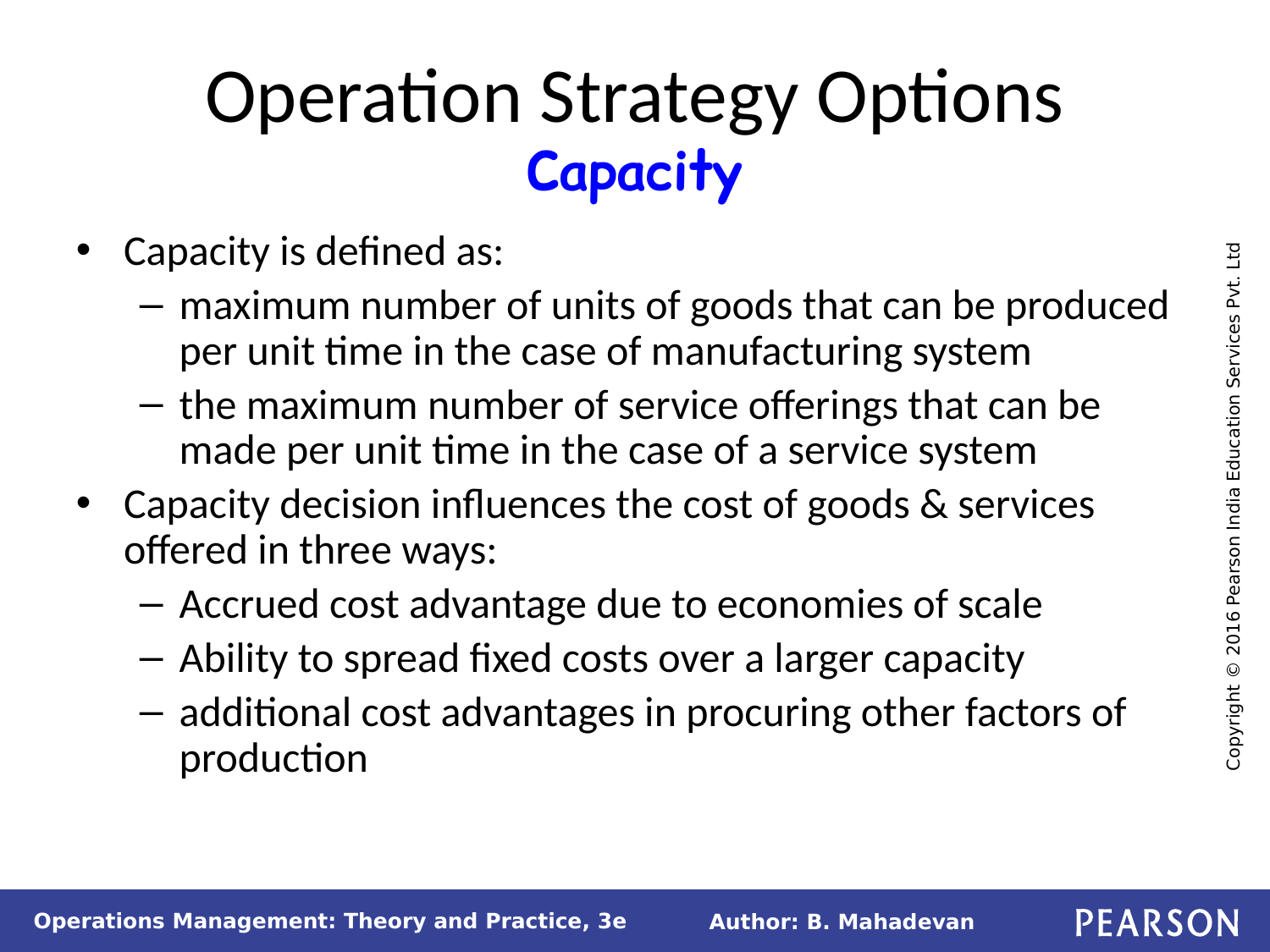

# Operation Strategy Options Capacity
Capacity is defined as:
maximum number of units of goods that can be produced per unit time in the case of manufacturing system
the maximum number of service offerings that can be made per unit time in the case of a service system
Capacity decision influences the cost of goods & services offered in three ways:
Accrued cost advantage due to economies of scale
Ability to spread fixed costs over a larger capacity
additional cost advantages in procuring other factors of production